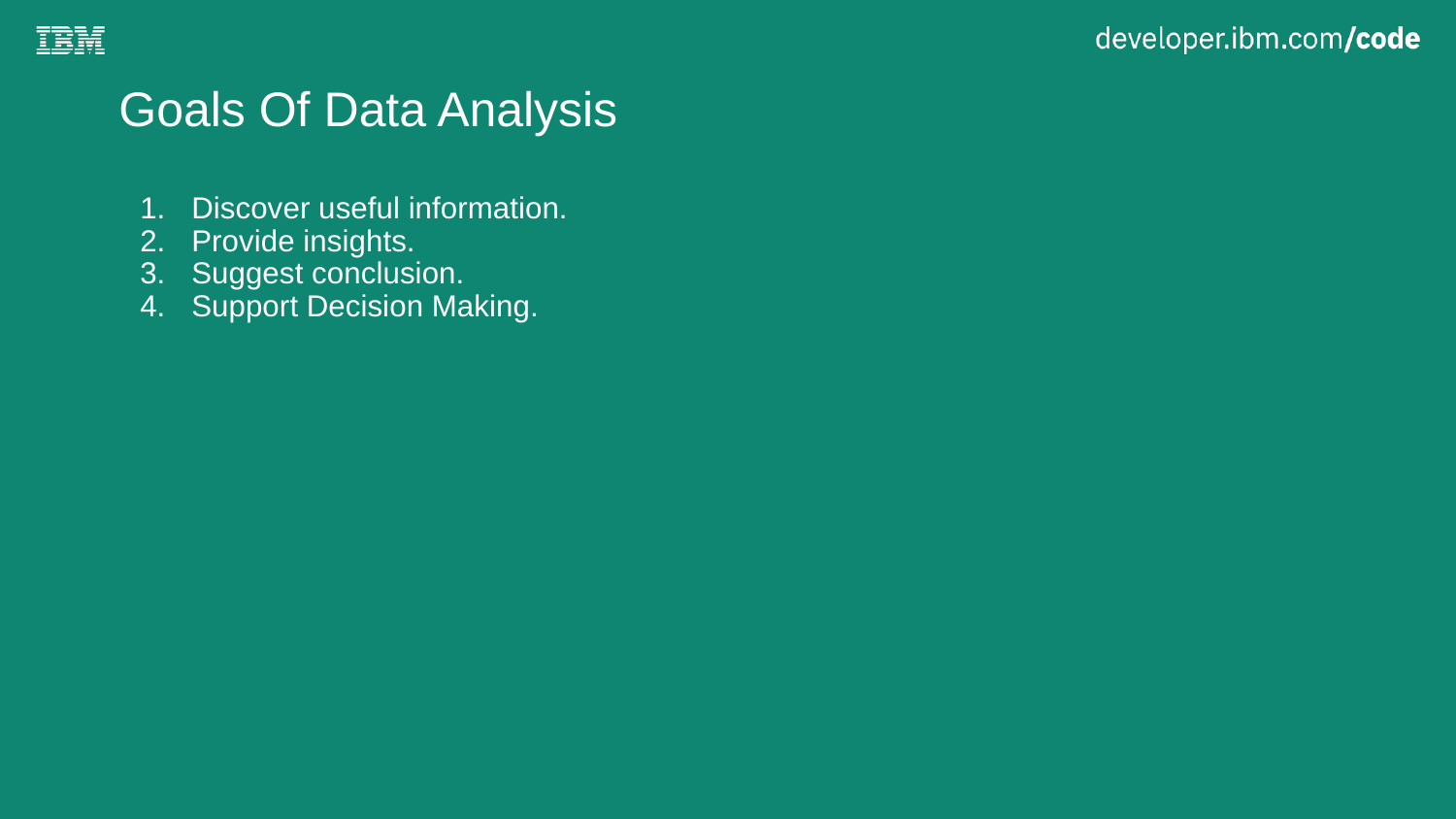

# Goals Of Data Analysis
Discover useful information.
Provide insights.
Suggest conclusion.
Support Decision Making.